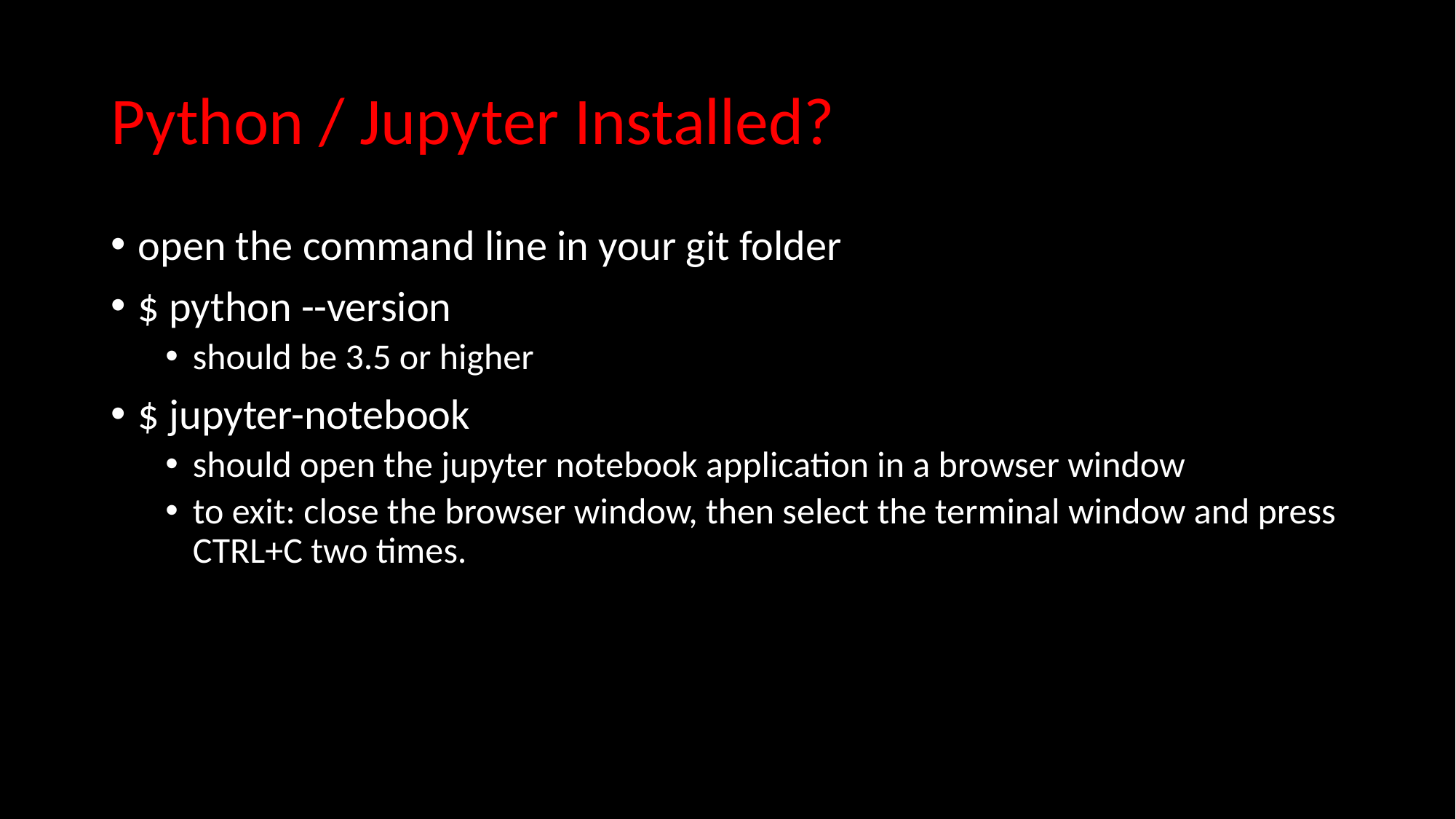

# Python / Jupyter Installed?
open the command line in your git folder
$ python --version
should be 3.5 or higher
$ jupyter-notebook
should open the jupyter notebook application in a browser window
to exit: close the browser window, then select the terminal window and press CTRL+C two times.